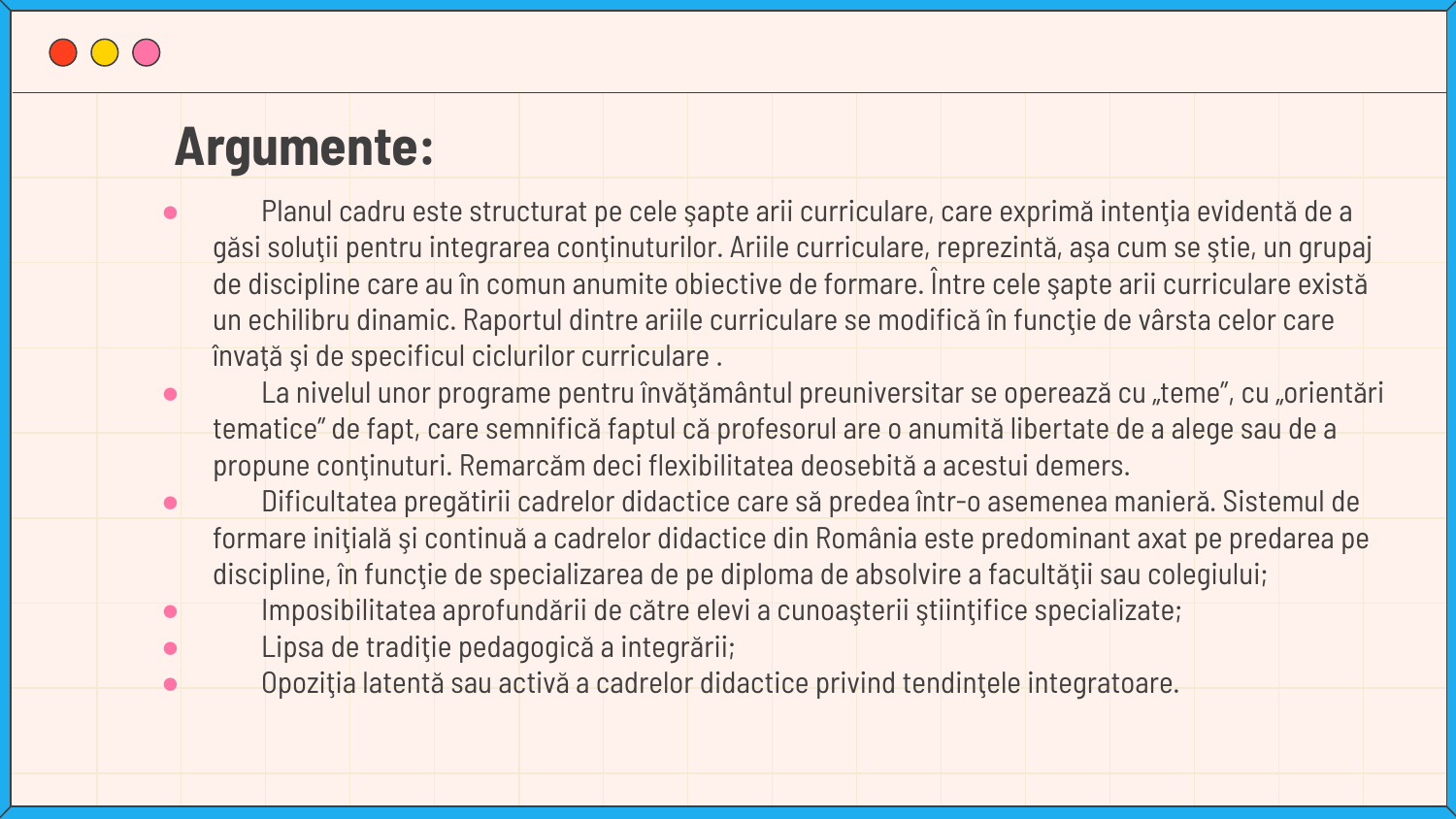

# Argumente:

        Planul cadru este structurat pe cele şapte arii curriculare, care exprimă intenţia evidentă de a găsi soluţii pentru integrarea conţinuturilor. Ariile curriculare, reprezintă, aşa cum se ştie, un grupaj de discipline care au în comun anumite obiective de formare. Între cele şapte arii curriculare există un echilibru dinamic. Raportul dintre ariile curriculare se modifică în funcţie de vârsta celor care învaţă şi de specificul ciclurilor curriculare .
        La nivelul unor programe pentru învăţământul preuniversitar se operează cu „teme”, cu „orientări tematice” de fapt, care semnifică faptul că profesorul are o anumită libertate de a alege sau de a propune conţinuturi. Remarcăm deci flexibilitatea deosebită a acestui demers.
        Dificultatea pregătirii cadrelor didactice care să predea într-o asemenea manieră. Sistemul de formare iniţială şi continuă a cadrelor didactice din România este predominant axat pe predarea pe discipline, în funcţie de specializarea de pe diploma de absolvire a facultăţii sau colegiului;
        Imposibilitatea aprofundării de către elevi a cunoaşterii ştiinţifice specializate;
        Lipsa de tradiţie pedagogică a integrării;
        Opoziţia latentă sau activă a cadrelor didactice privind tendinţele integratoare.